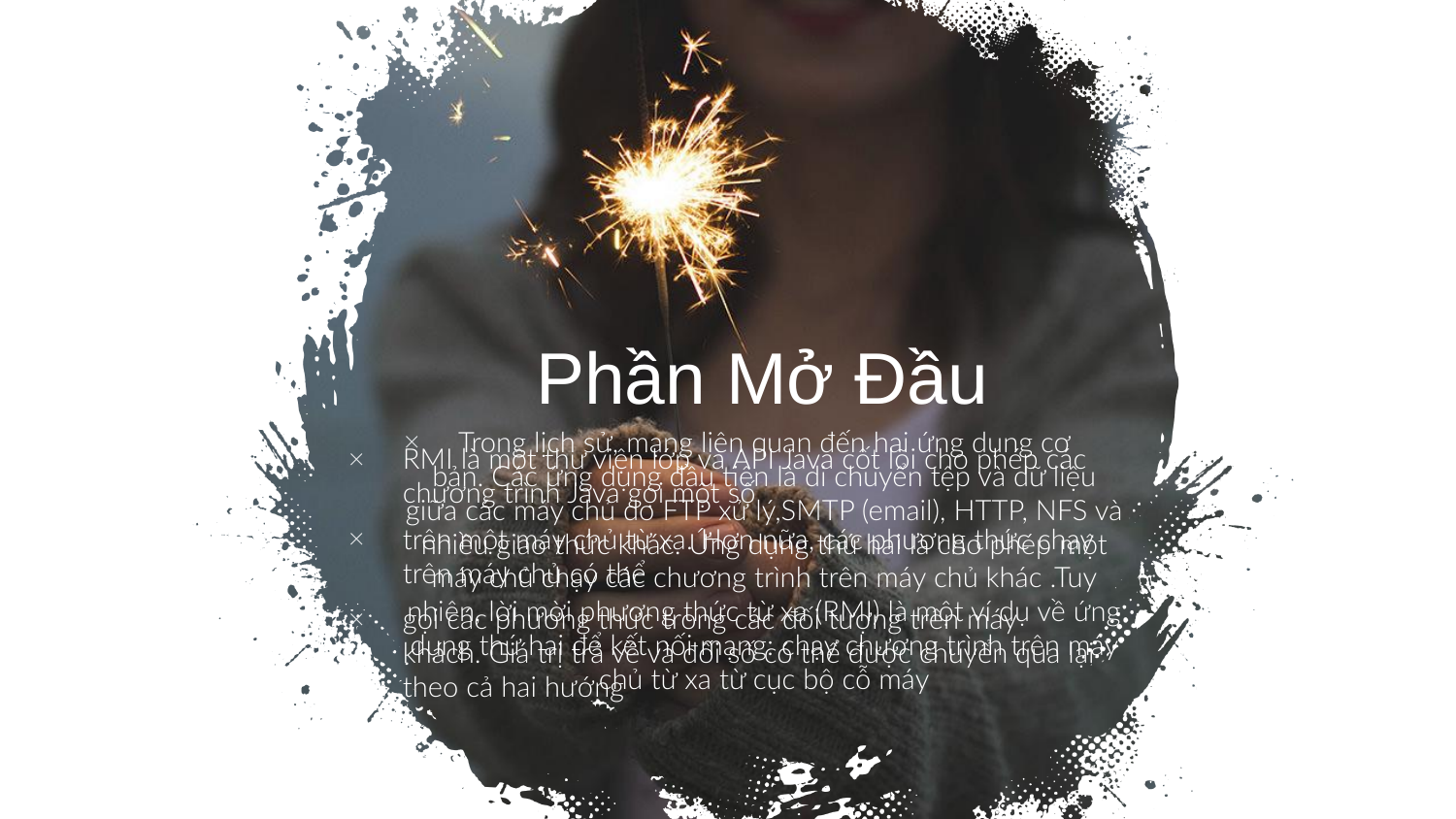

Phần Mở Đầu
Trong lịch sử, mạng liên quan đến hai ứng dụng cơ bản. Các ứng dụng đầu tiên là di chuyển tệp và dữ liệu giữa các máy chủ do FTP xử lý,SMTP (email), HTTP, NFS và nhiều giao thức khác. Ứng dụng thứ hai là cho phép một máy chủ chạy các chương trình trên máy chủ khác .Tuy nhiên, lời mời phương thức từ xa (RMI) là một ví dụ về ứng dụng thứ hai để kết nối mạng: chạy chương trình trên máy chủ từ xa từ cục bộ cỗ máy
RMI là một thư viện lớp và API Java cốt lõi cho phép các chương trình Java gọi một số
trên một máy chủ từ xa. Hơn nữa, các phương thức chạy trên máy chủ có thể
gọi các phương thức trong các đối tượng trên máy khách. Giá trị trả về và đối số có thể được chuyển qua lại theo cả hai hướng